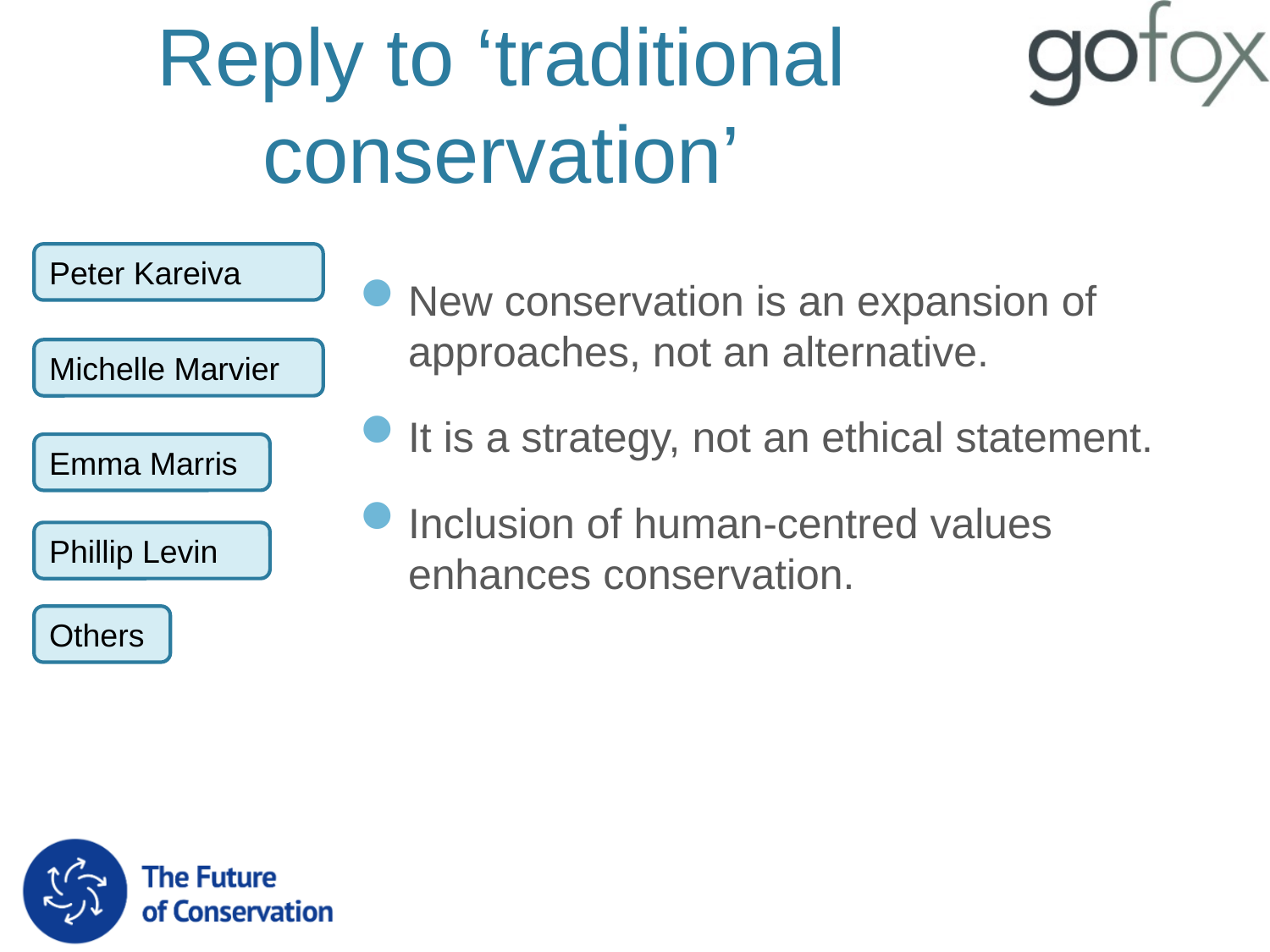

# Reply to ‘traditional conservation’
Peter Kareiva
New conservation is an expansion of approaches, not an alternative.
It is a strategy, not an ethical statement.
Inclusion of human-centred values enhances conservation.
Michelle Marvier
Emma Marris
Phillip Levin
Others